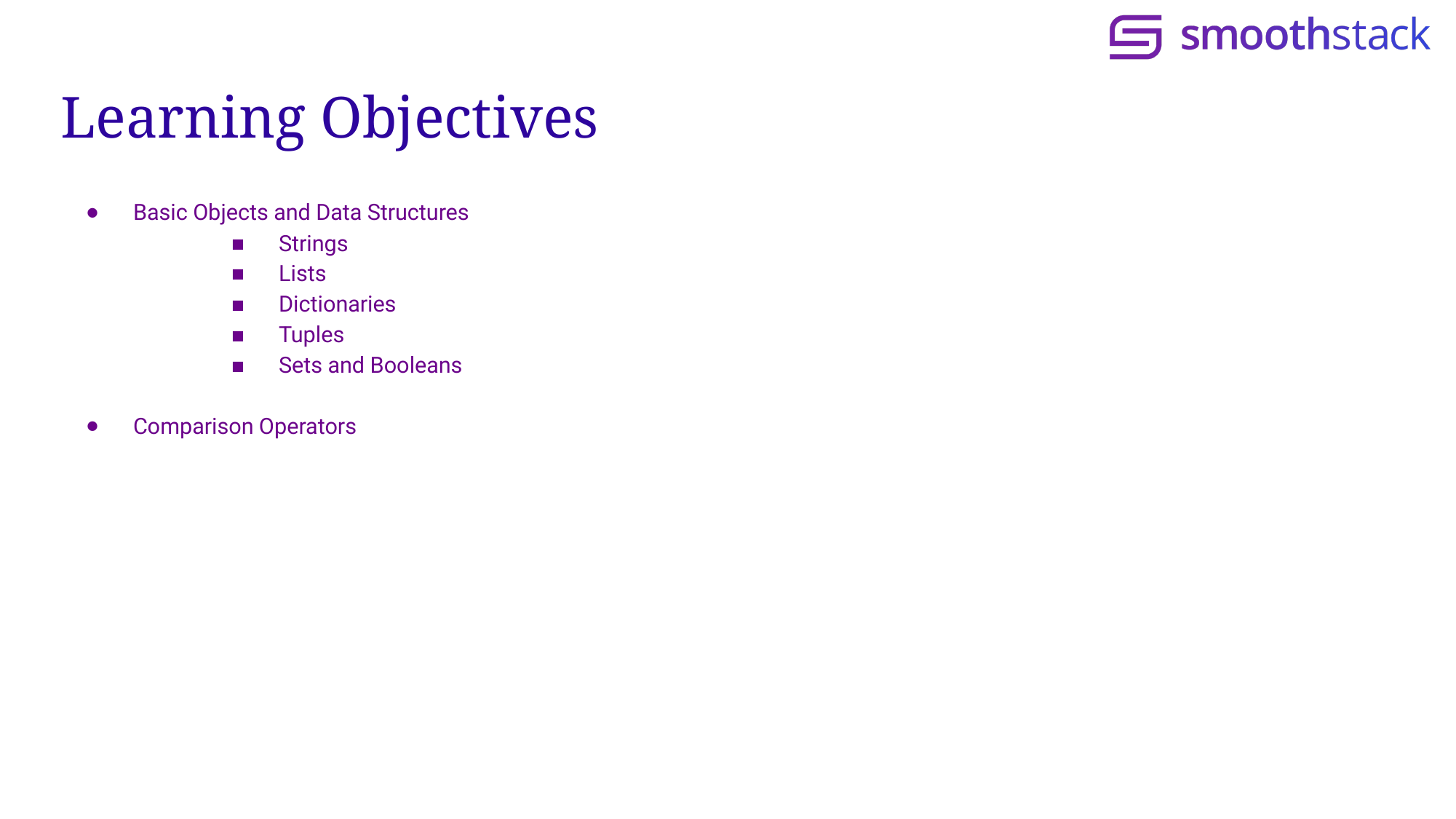

# Learning Objectives
Basic Objects and Data Structures
Strings
Lists
Dictionaries
Tuples
Sets and Booleans

Comparison Operators